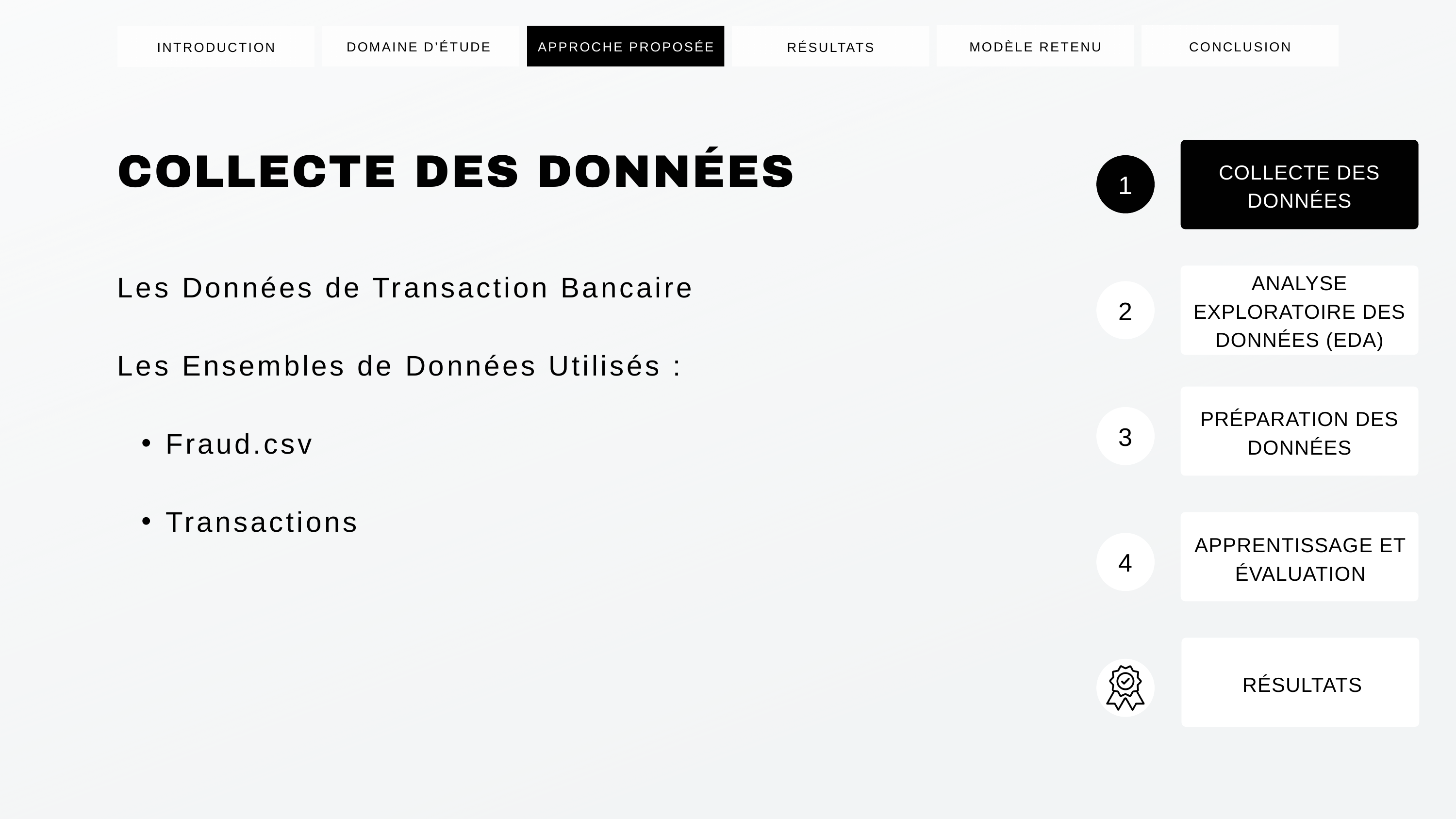

MODÈLE RETENU
CONCLUSION
DOMAINE D’ÉTUDE
APPROCHE PROPOSÉE
INTRODUCTION
RÉSULTATS
COLLECTE DES DONNÉES

1
COLLECTE DES DONNÉES
Les Données de Transaction Bancaire

Les Ensembles de Données Utilisés :

Fraud.csv

Transactions

ANALYSE EXPLORATOIRE DES DONNÉES (EDA)

2

PRÉPARATION DES DONNÉES

3

APPRENTISSAGE ET ÉVALUATION

4

RÉSULTATS